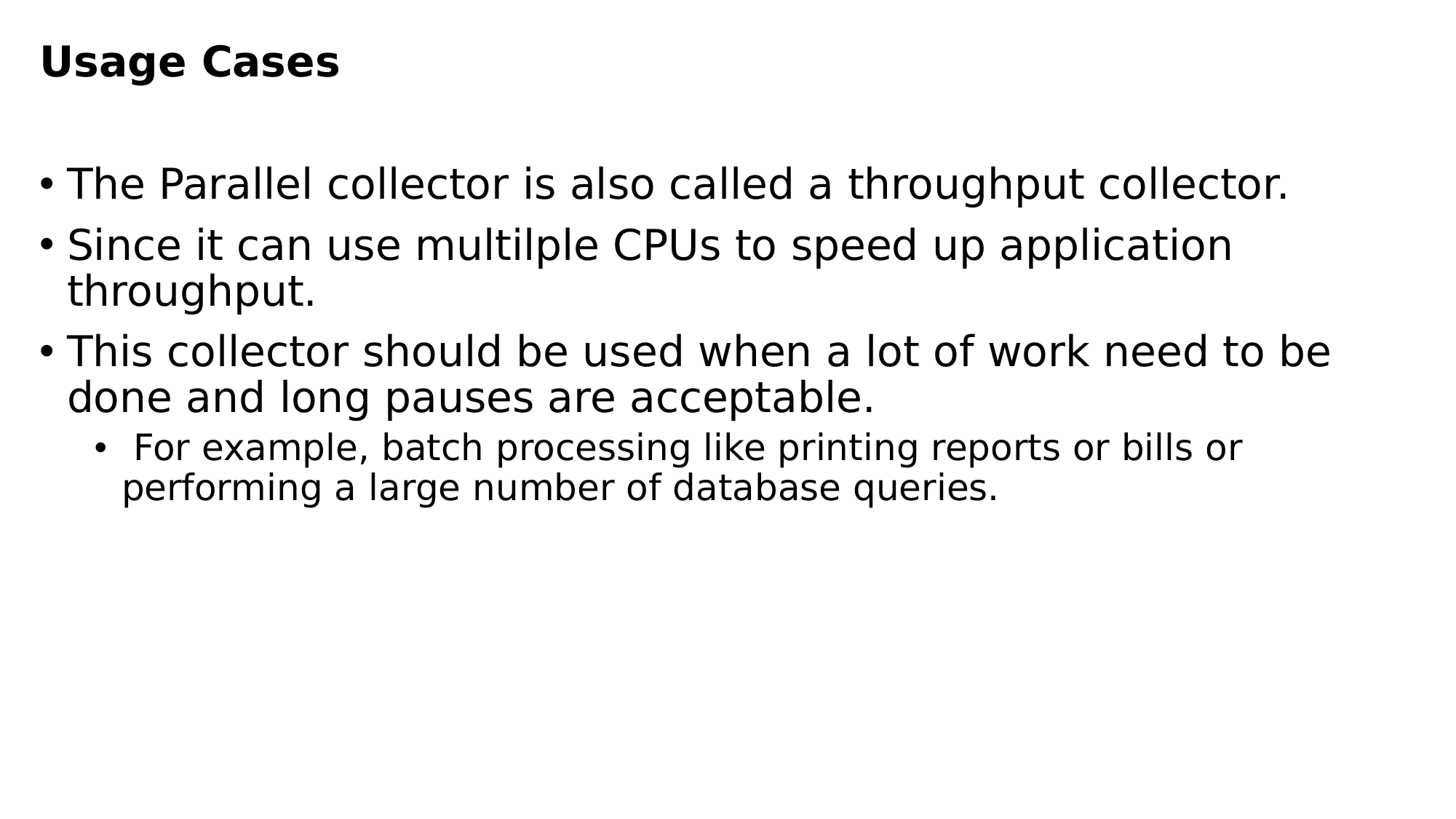

Usage Cases

The Parallel collector is also called a throughput collector.
Since it can use multilple CPUs to speed up application throughput.
This collector should be used when a lot of work need to be done and long pauses are acceptable.
 For example, batch processing like printing reports or bills or performing a large number of database queries.